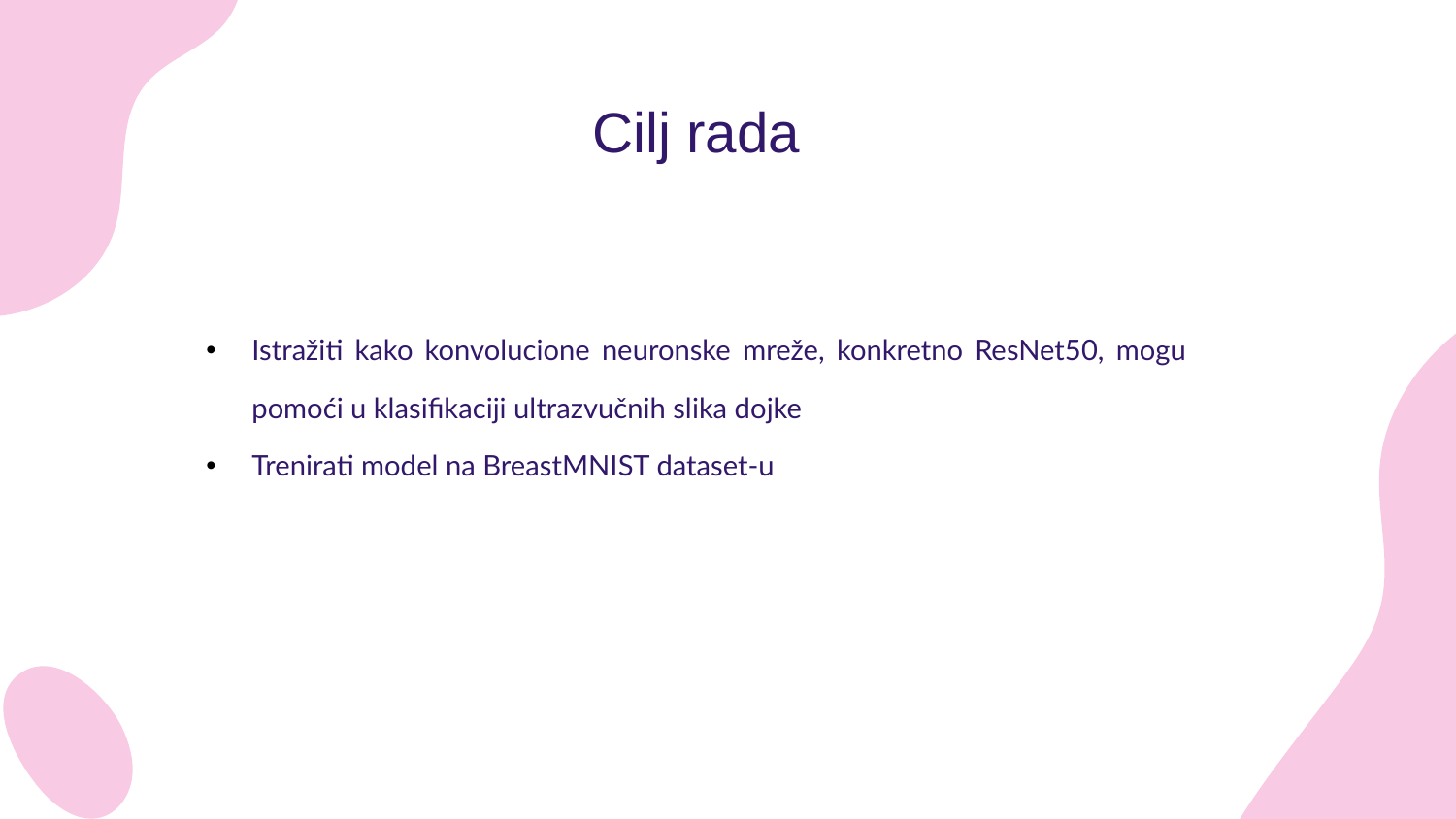

# Cilj rada
Istražiti kako konvolucione neuronske mreže, konkretno ResNet50, mogu pomoći u klasifikaciji ultrazvučnih slika dojke
Trenirati model na BreastMNIST dataset-u